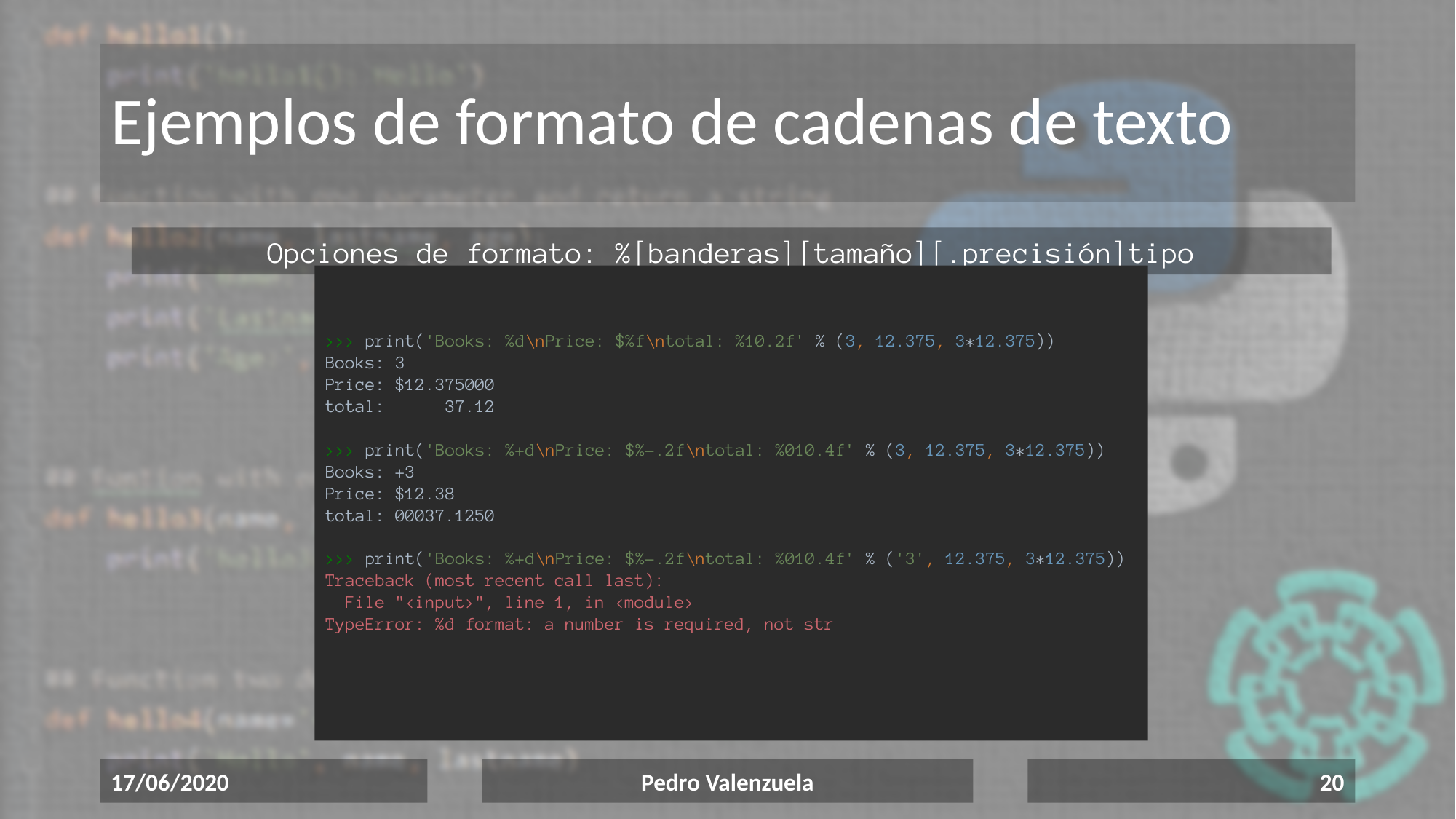

# Ejemplos de formato de cadenas de texto
Opciones de formato: %[banderas][tamaño][.precisión]tipo
>>> print('Books: %d\nPrice: $%f\ntotal: %10.2f' % (3, 12.375, 3*12.375))
Books: 3
Price: $12.375000
total:      37.12

>>> print('Books: %+d\nPrice: $%-.2f\ntotal: %010.4f' % (3, 12.375, 3*12.375))
Books: +3
Price: $12.38
total: 00037.1250

>>> print('Books: %+d\nPrice: $%-.2f\ntotal: %010.4f' % ('3', 12.375, 3*12.375))
Traceback (most recent call last):
  File "<input>", line 1, in <module>
TypeError: %d format: a number is required, not str

17/06/2020
Pedro Valenzuela
20